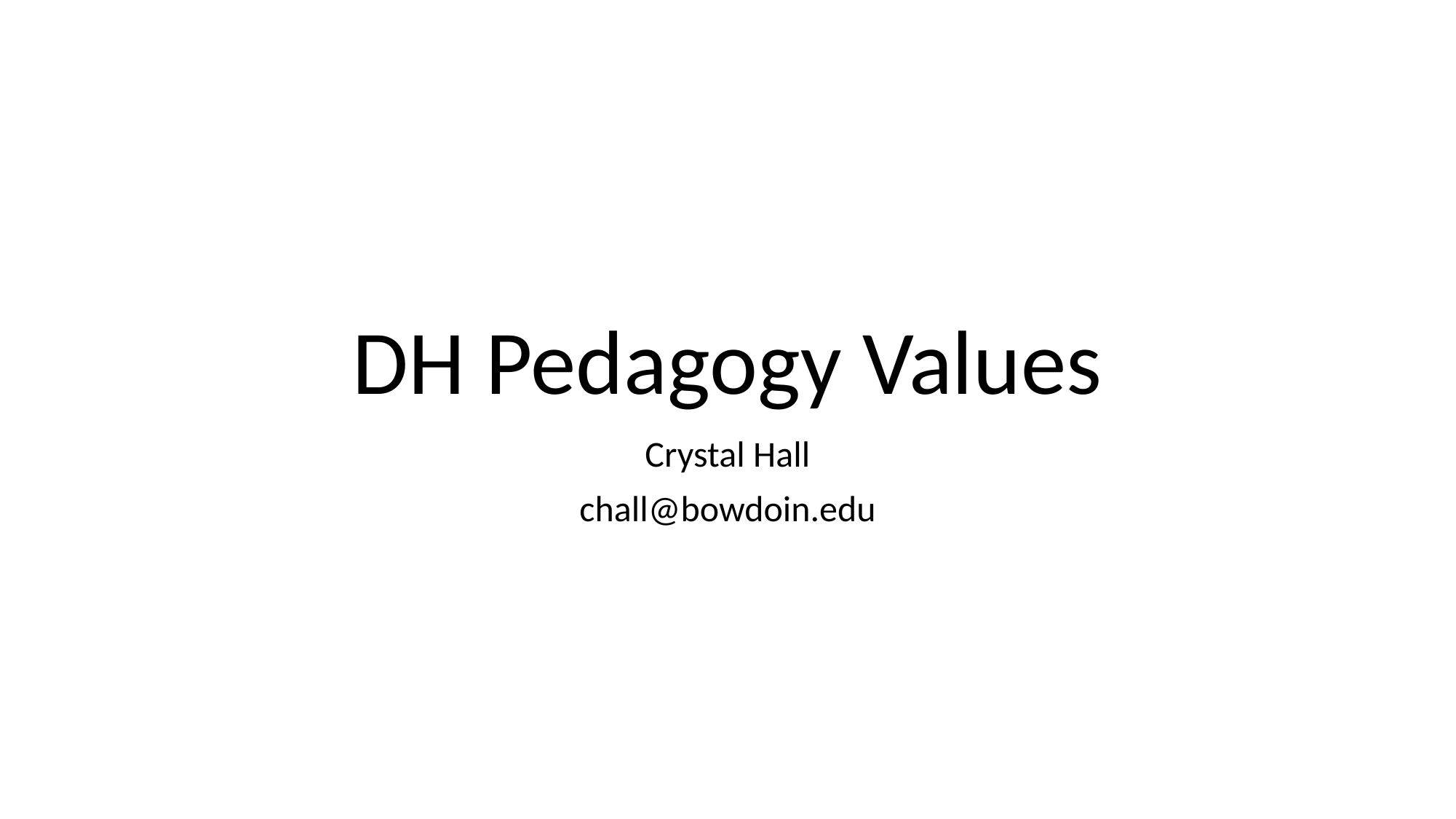

# DH Pedagogy Values
Crystal Hall
chall@bowdoin.edu